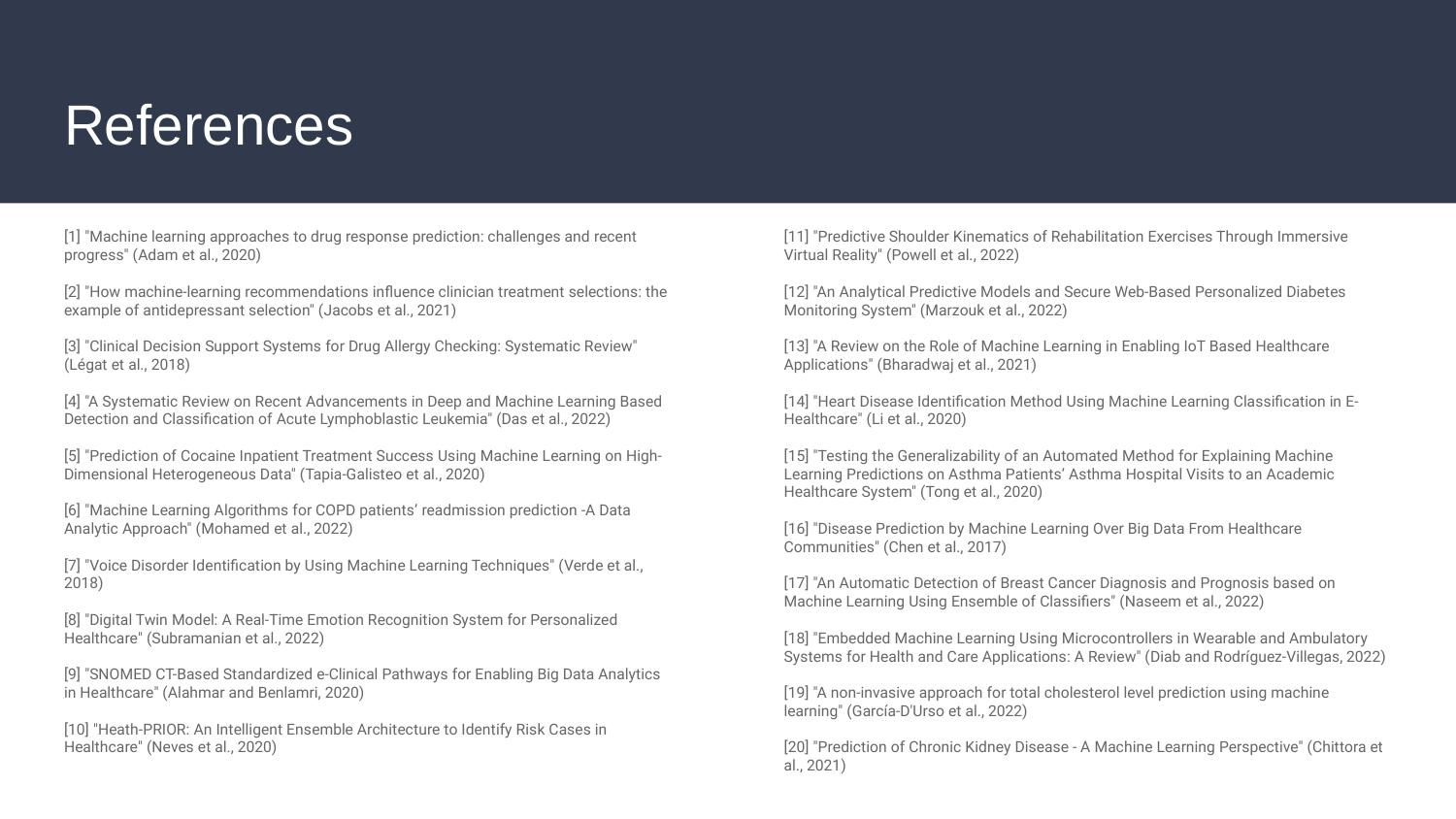

# References
[1] "Machine learning approaches to drug response prediction: challenges and recent progress" (Adam et al., 2020)

[2] "How machine-learning recommendations influence clinician treatment selections: the example of antidepressant selection" (Jacobs et al., 2021)

[3] "Clinical Decision Support Systems for Drug Allergy Checking: Systematic Review" (Légat et al., 2018)

[4] "A Systematic Review on Recent Advancements in Deep and Machine Learning Based Detection and Classification of Acute Lymphoblastic Leukemia" (Das et al., 2022)

[5] "Prediction of Cocaine Inpatient Treatment Success Using Machine Learning on High-Dimensional Heterogeneous Data" (Tapia-Galisteo et al., 2020)

[6] "Machine Learning Algorithms for COPD patients’ readmission prediction -A Data Analytic Approach" (Mohamed et al., 2022)

[7] "Voice Disorder Identification by Using Machine Learning Techniques" (Verde et al., 2018)

[8] "Digital Twin Model: A Real-Time Emotion Recognition System for Personalized Healthcare" (Subramanian et al., 2022)

[9] "SNOMED CT-Based Standardized e-Clinical Pathways for Enabling Big Data Analytics in Healthcare" (Alahmar and Benlamri, 2020)

[10] "Heath-PRIOR: An Intelligent Ensemble Architecture to Identify Risk Cases in Healthcare" (Neves et al., 2020)

[11] "Predictive Shoulder Kinematics of Rehabilitation Exercises Through Immersive Virtual Reality" (Powell et al., 2022)

[12] "An Analytical Predictive Models and Secure Web-Based Personalized Diabetes Monitoring System" (Marzouk et al., 2022)

[13] "A Review on the Role of Machine Learning in Enabling IoT Based Healthcare Applications" (Bharadwaj et al., 2021)

[14] "Heart Disease Identification Method Using Machine Learning Classification in E-Healthcare" (Li et al., 2020)

[15] "Testing the Generalizability of an Automated Method for Explaining Machine Learning Predictions on Asthma Patients’ Asthma Hospital Visits to an Academic Healthcare System" (Tong et al., 2020)

[16] "Disease Prediction by Machine Learning Over Big Data From Healthcare Communities" (Chen et al., 2017)

[17] "An Automatic Detection of Breast Cancer Diagnosis and Prognosis based on Machine Learning Using Ensemble of Classifiers" (Naseem et al., 2022)

[18] "Embedded Machine Learning Using Microcontrollers in Wearable and Ambulatory Systems for Health and Care Applications: A Review" (Diab and Rodríguez-Villegas, 2022)

[19] "A non-invasive approach for total cholesterol level prediction using machine learning" (García-D'Urso et al., 2022)

[20] "Prediction of Chronic Kidney Disease - A Machine Learning Perspective" (Chittora et al., 2021)